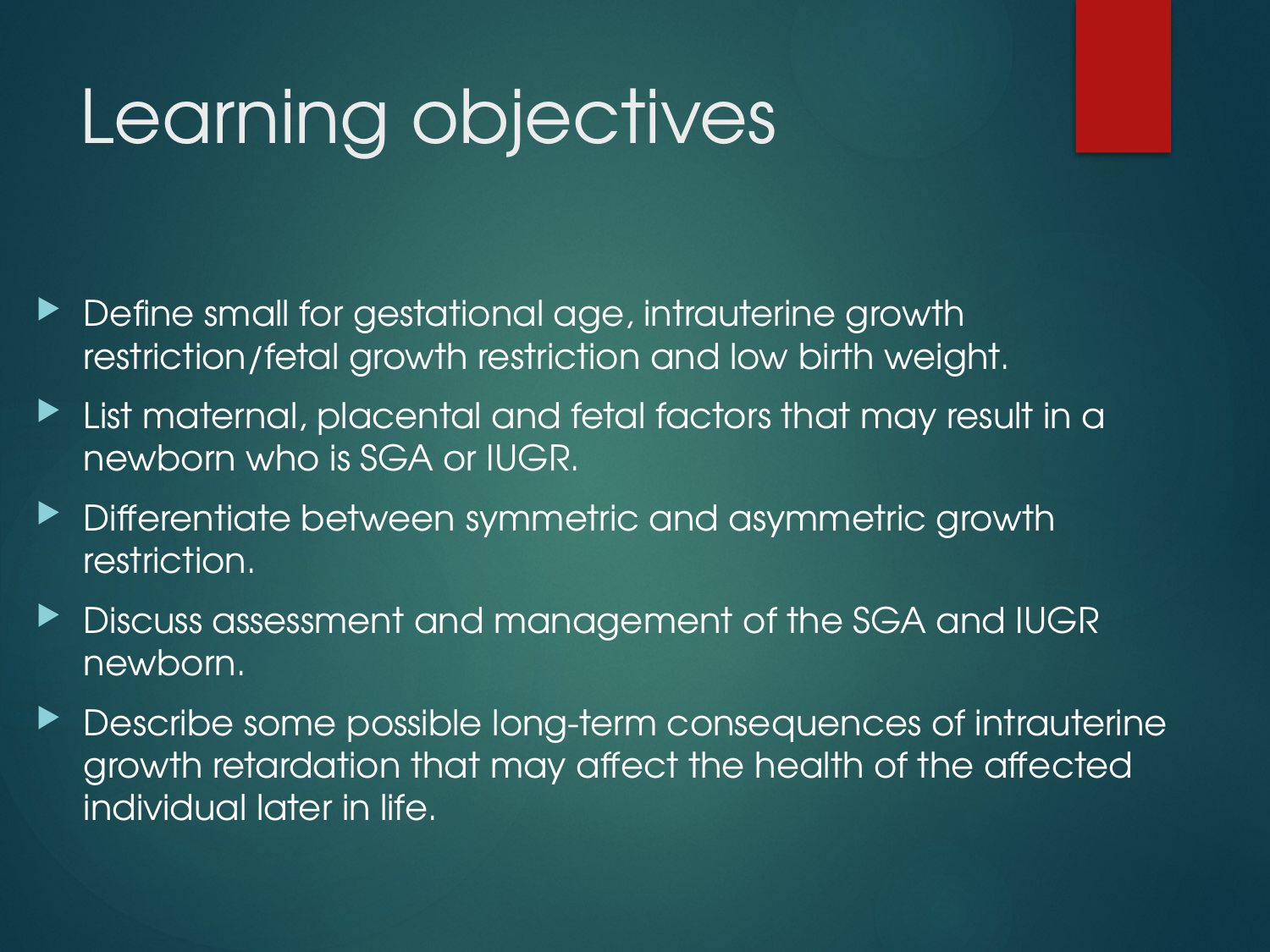

# Learning objectives
Define small for gestational age, intrauterine growth restriction/fetal growth restriction and low birth weight.
List maternal, placental and fetal factors that may result in a newborn who is SGA or IUGR.
Differentiate between symmetric and asymmetric growth restriction.
Discuss assessment and management of the SGA and IUGR newborn.
Describe some possible long-term consequences of intrauterine growth retardation that may affect the health of the affected individual later in life.